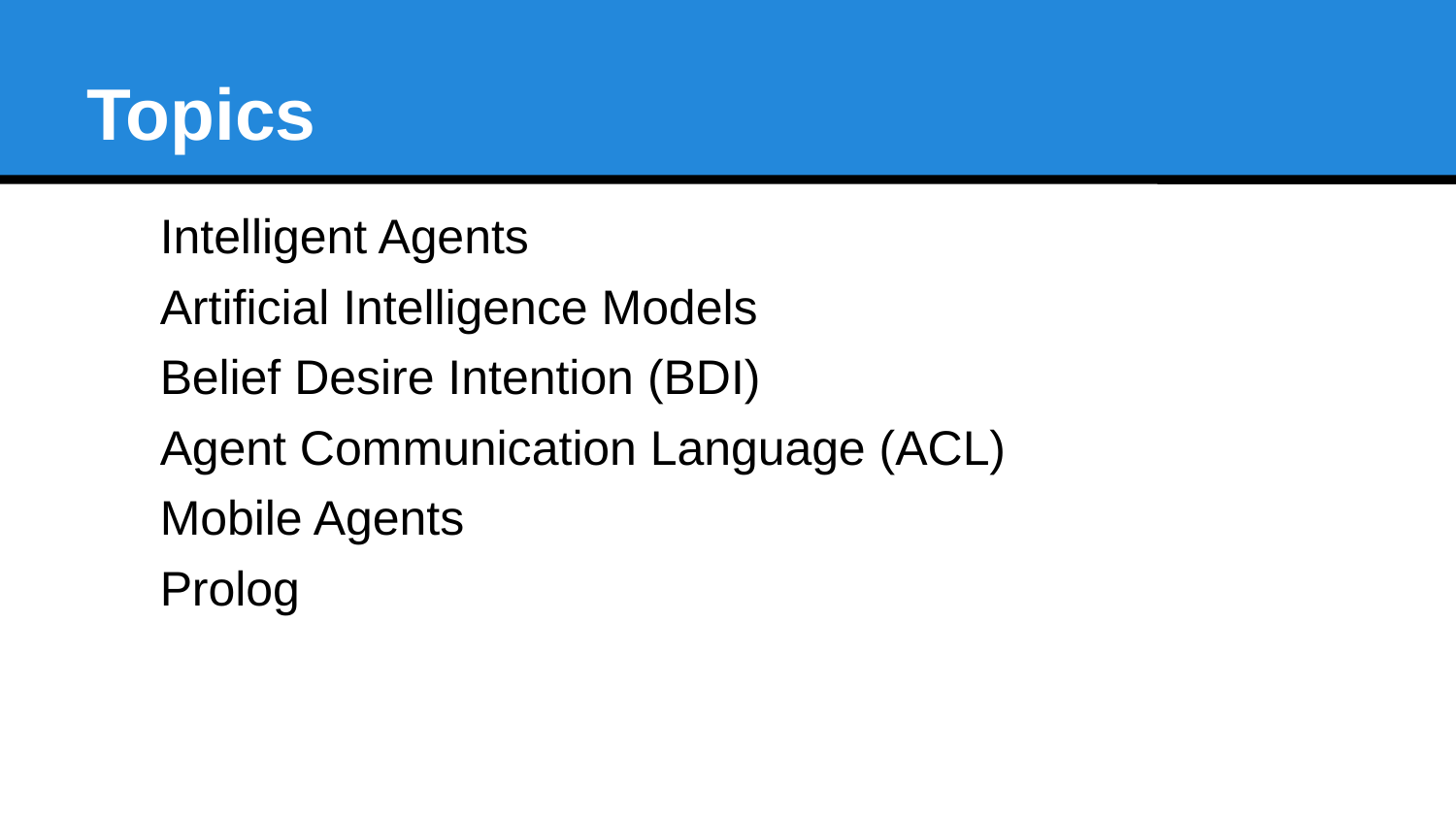

Topics
Intelligent Agents
Artificial Intelligence Models
Belief Desire Intention (BDI)
Agent Communication Language (ACL)
Mobile Agents
Prolog